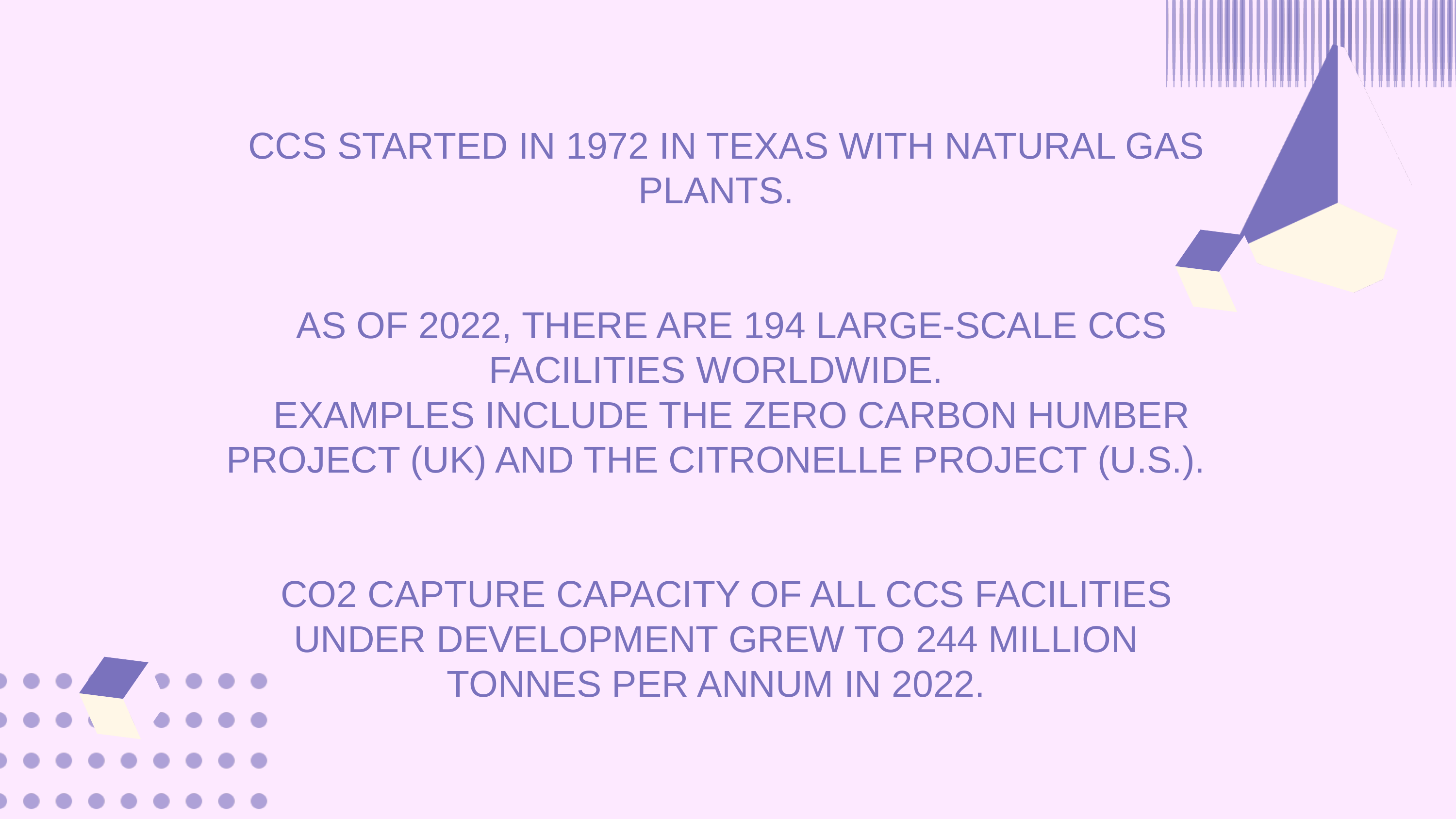

CCS STARTED IN 1972 IN TEXAS WITH NATURAL GAS PLANTS.

   AS OF 2022, THERE ARE 194 LARGE-SCALE CCS FACILITIES WORLDWIDE.
   EXAMPLES INCLUDE THE ZERO CARBON HUMBER PROJECT (UK) AND THE CITRONELLE PROJECT (U.S.).

  CO2 CAPTURE CAPACITY OF ALL CCS FACILITIES UNDER DEVELOPMENT GREW TO 244 MILLION TONNES PER ANNUM IN 2022.